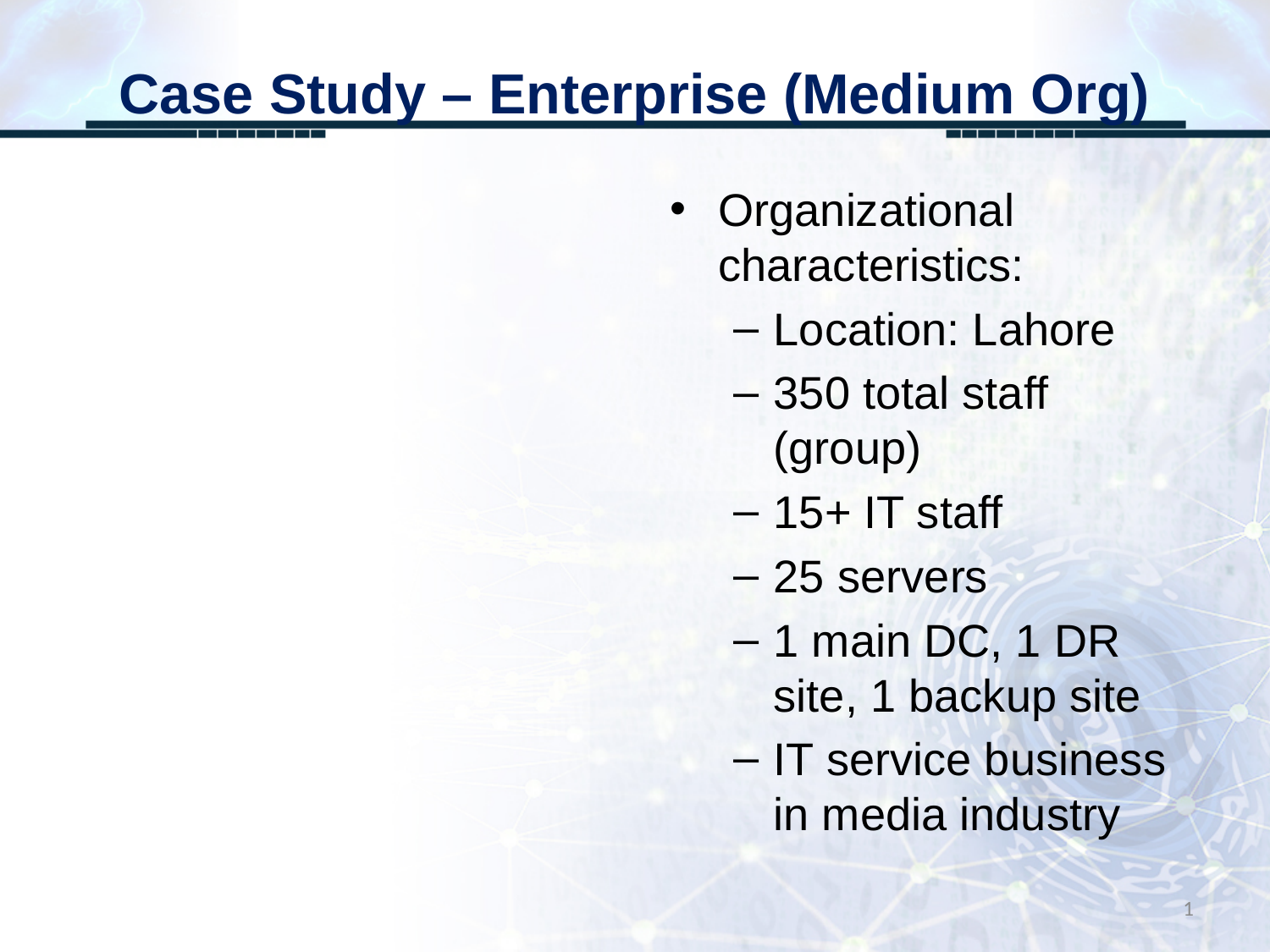

# Case Study – Enterprise (Medium Org)
Organizational characteristics:
Location: Lahore
350 total staff (group)
15+ IT staff
25 servers
1 main DC, 1 DR site, 1 backup site
IT service business in media industry
1